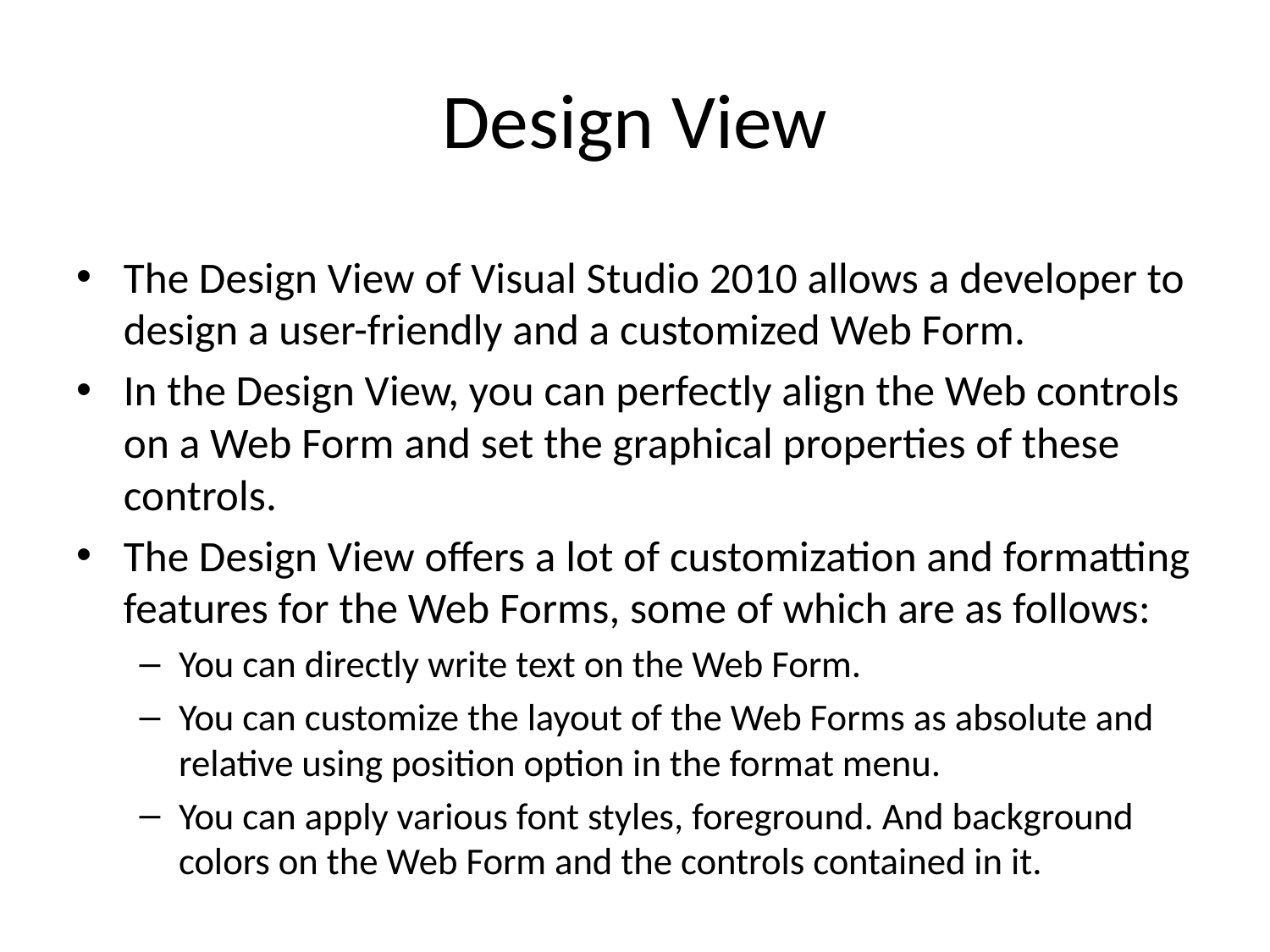

# Design View
The Design View of Visual Studio 2010 allows a developer to design a user-friendly and a customized Web Form.
In the Design View, you can perfectly align the Web controls on a Web Form and set the graphical properties of these controls.
The Design View offers a lot of customization and formatting features for the Web Forms, some of which are as follows:
You can directly write text on the Web Form.
You can customize the layout of the Web Forms as absolute and relative using position option in the format menu.
You can apply various font styles, foreground. And background colors on the Web Form and the controls contained in it.